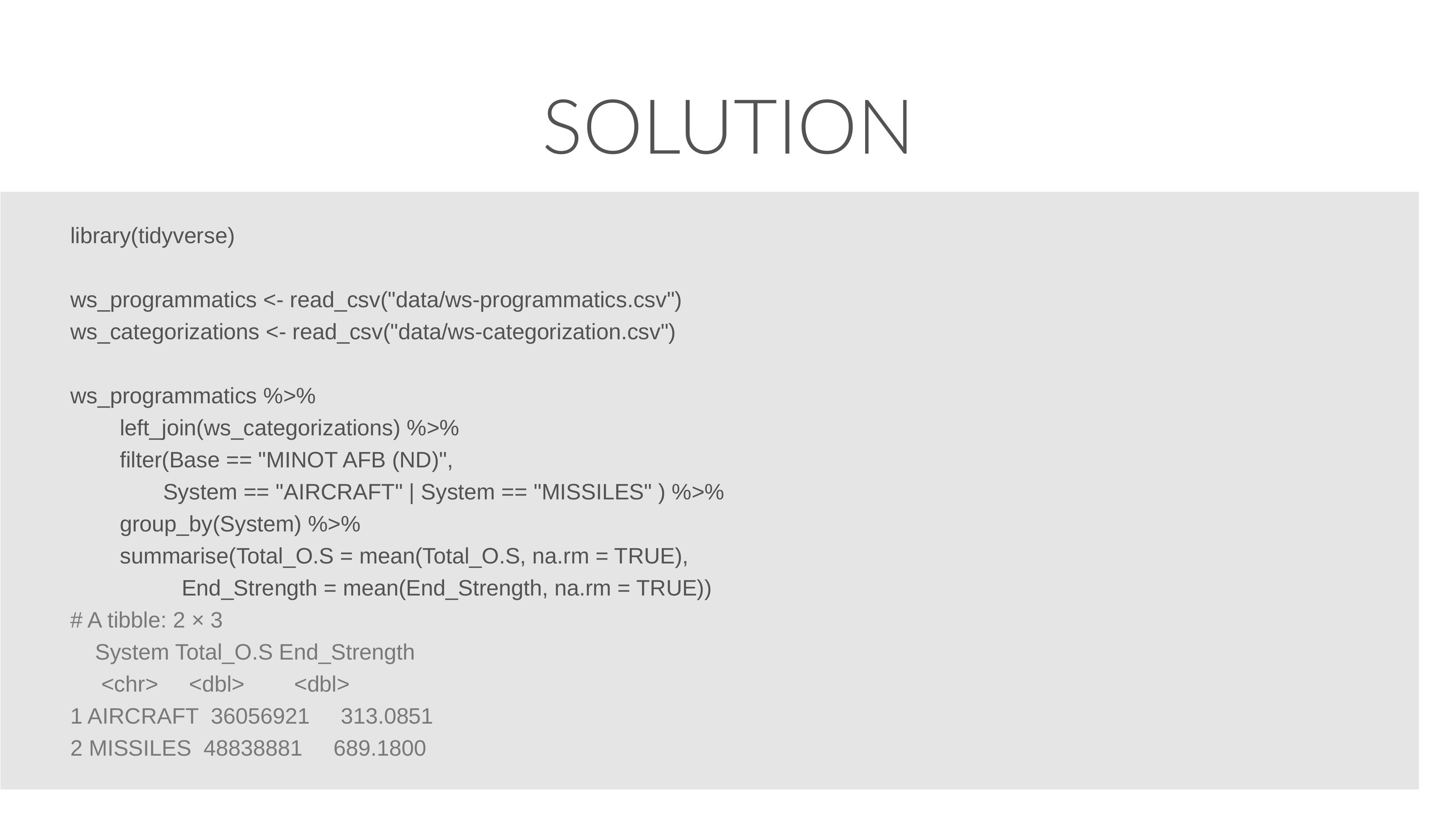

# Solution
library(tidyverse)

ws_programmatics <- read_csv("data/ws-programmatics.csv")
ws_categorizations <- read_csv("data/ws-categorization.csv")

ws_programmatics %>%
        left_join(ws_categorizations) %>%
        filter(Base == "MINOT AFB (ND)",
               System == "AIRCRAFT" | System == "MISSILES" ) %>%
        group_by(System) %>%
        summarise(Total_O.S = mean(Total_O.S, na.rm = TRUE),
                  End_Strength = mean(End_Strength, na.rm = TRUE))
# A tibble: 2 × 3
    System Total_O.S End_Strength
     <chr>     <dbl>        <dbl>
1 AIRCRAFT  36056921     313.0851
2 MISSILES  48838881     689.1800